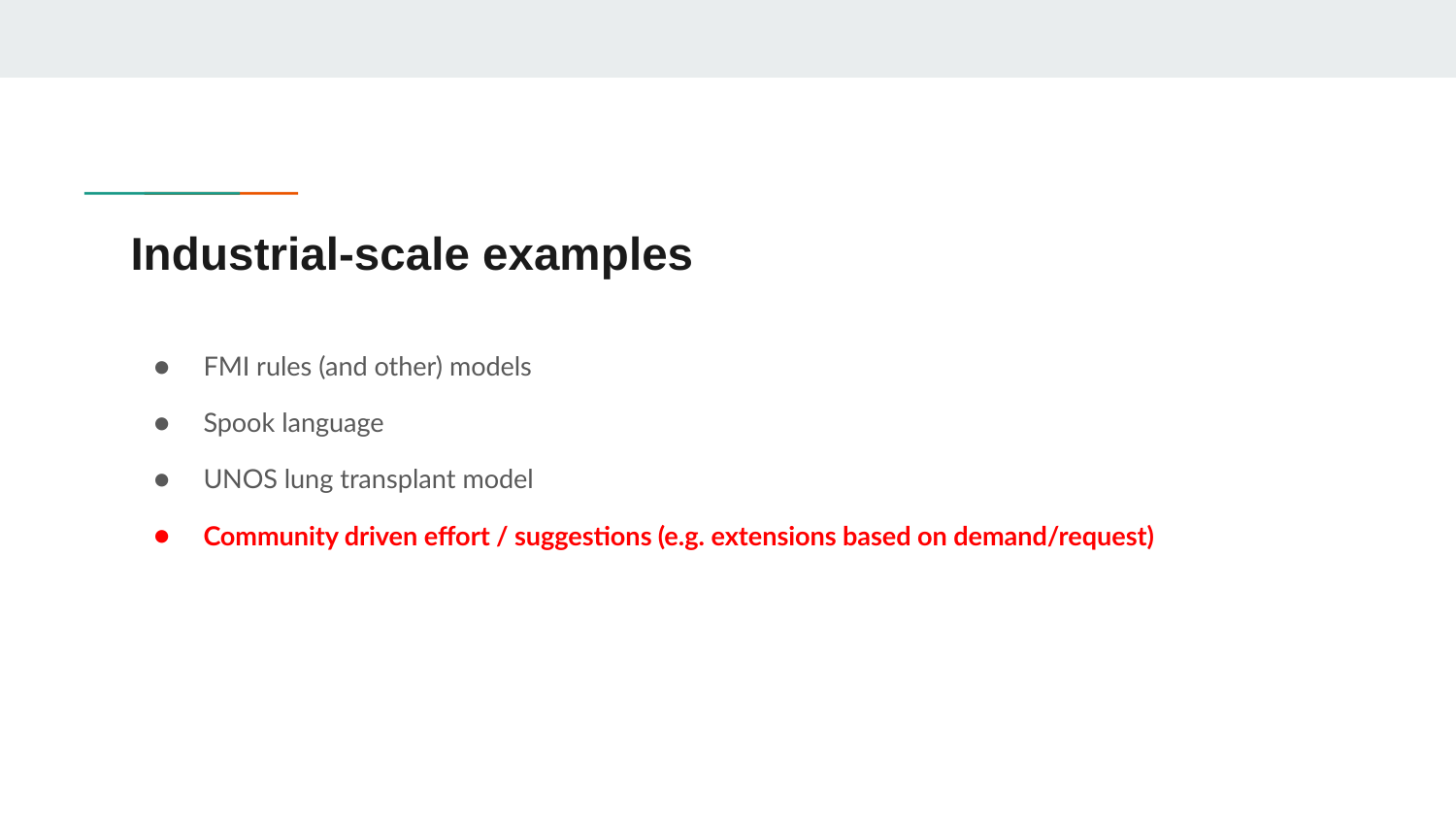

# Industrial-scale examples
FMI rules (and other) models
Spook language
UNOS lung transplant model
Community driven effort / suggestions (e.g. extensions based on demand/request)